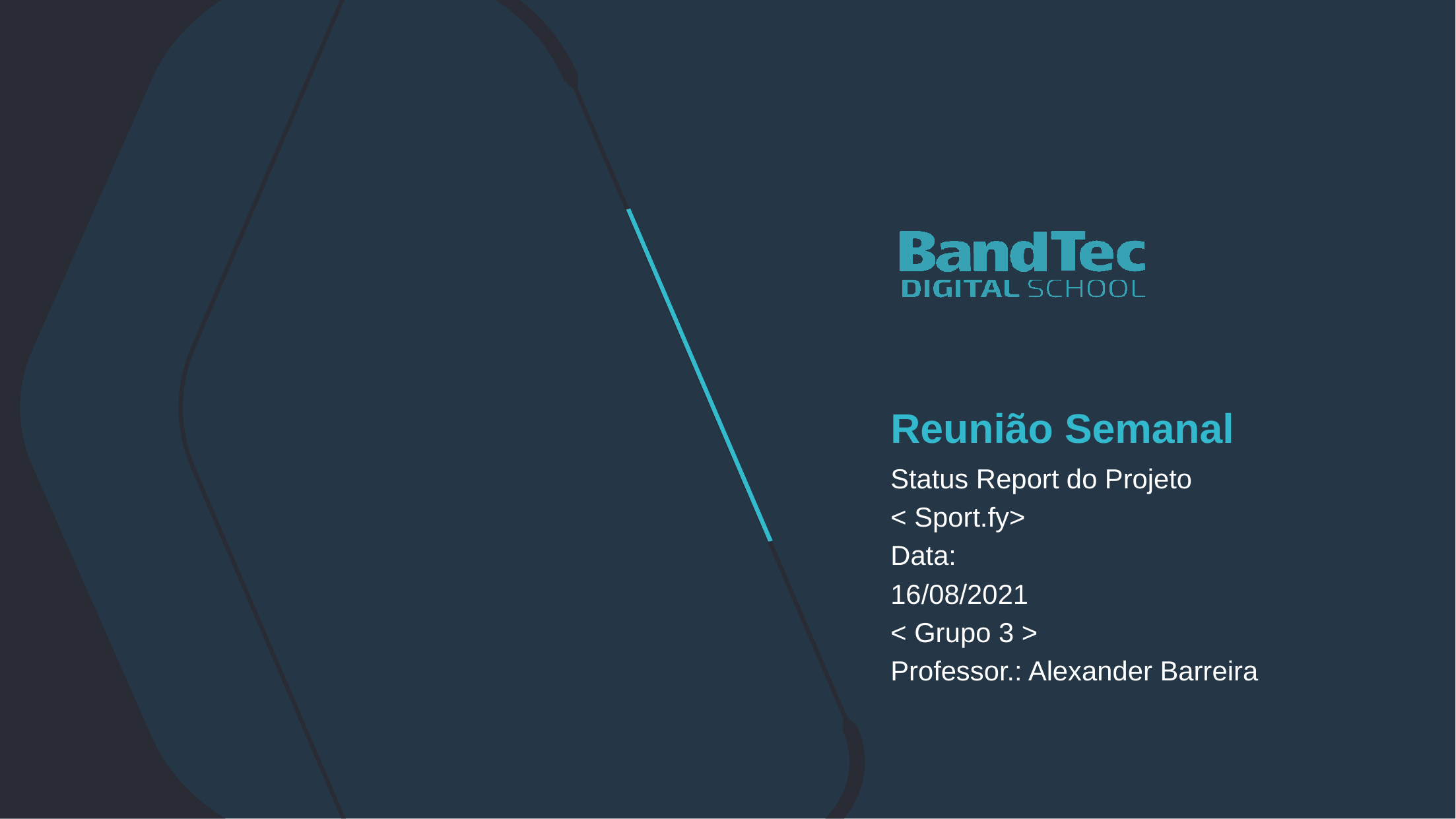

Reunião Semanal
Status Report do Projeto
< Sport.fy>
Data:
16/08/2021
< Grupo 3 >
Professor.: Alexander Barreira